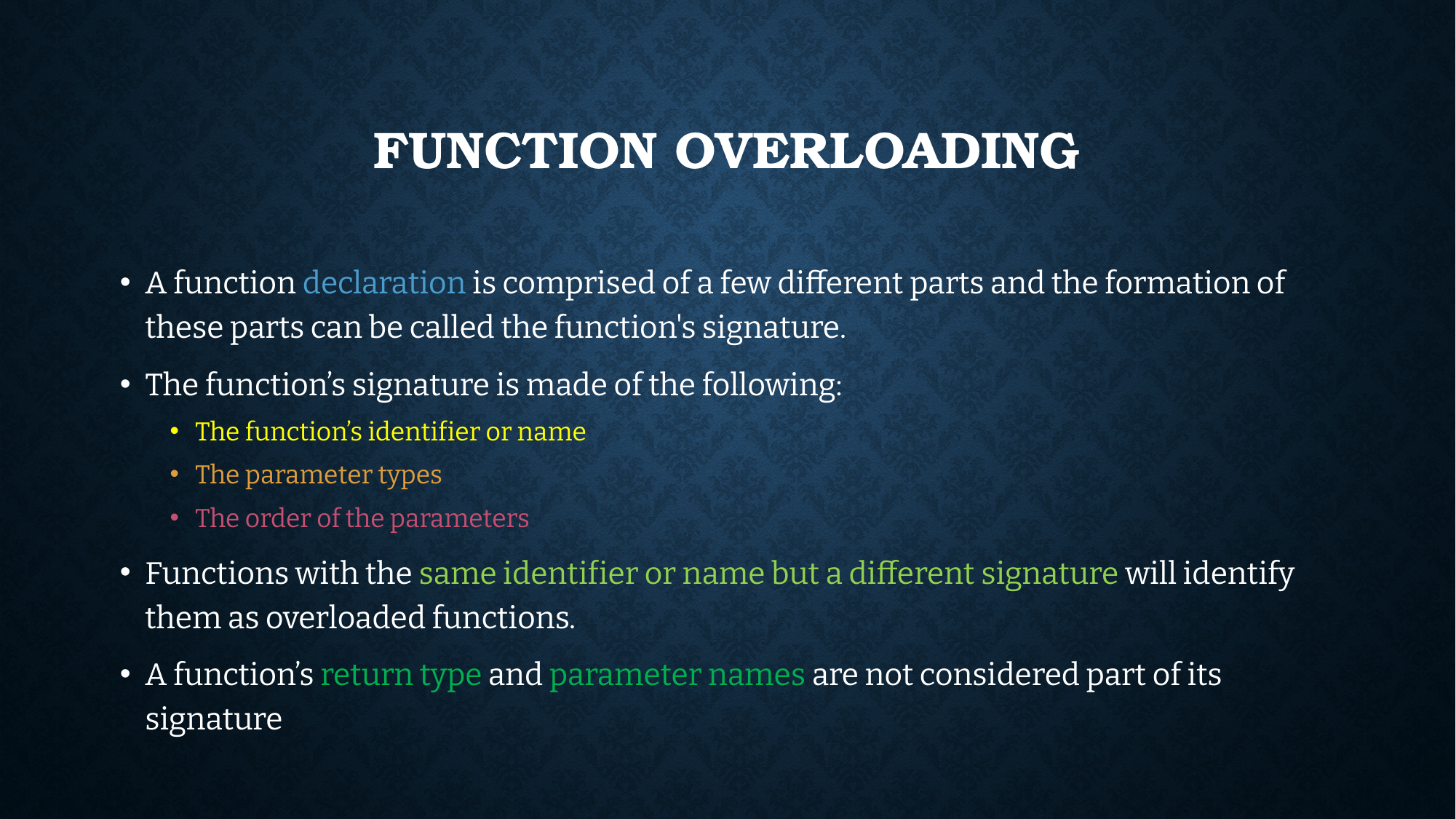

# Function Overloading
A function declaration is comprised of a few different parts and the formation of these parts can be called the function's signature.
The function’s signature is made of the following:
The function’s identifier or name
The parameter types
The order of the parameters
Functions with the same identifier or name but a different signature will identify them as overloaded functions.
A function’s return type and parameter names are not considered part of its signature